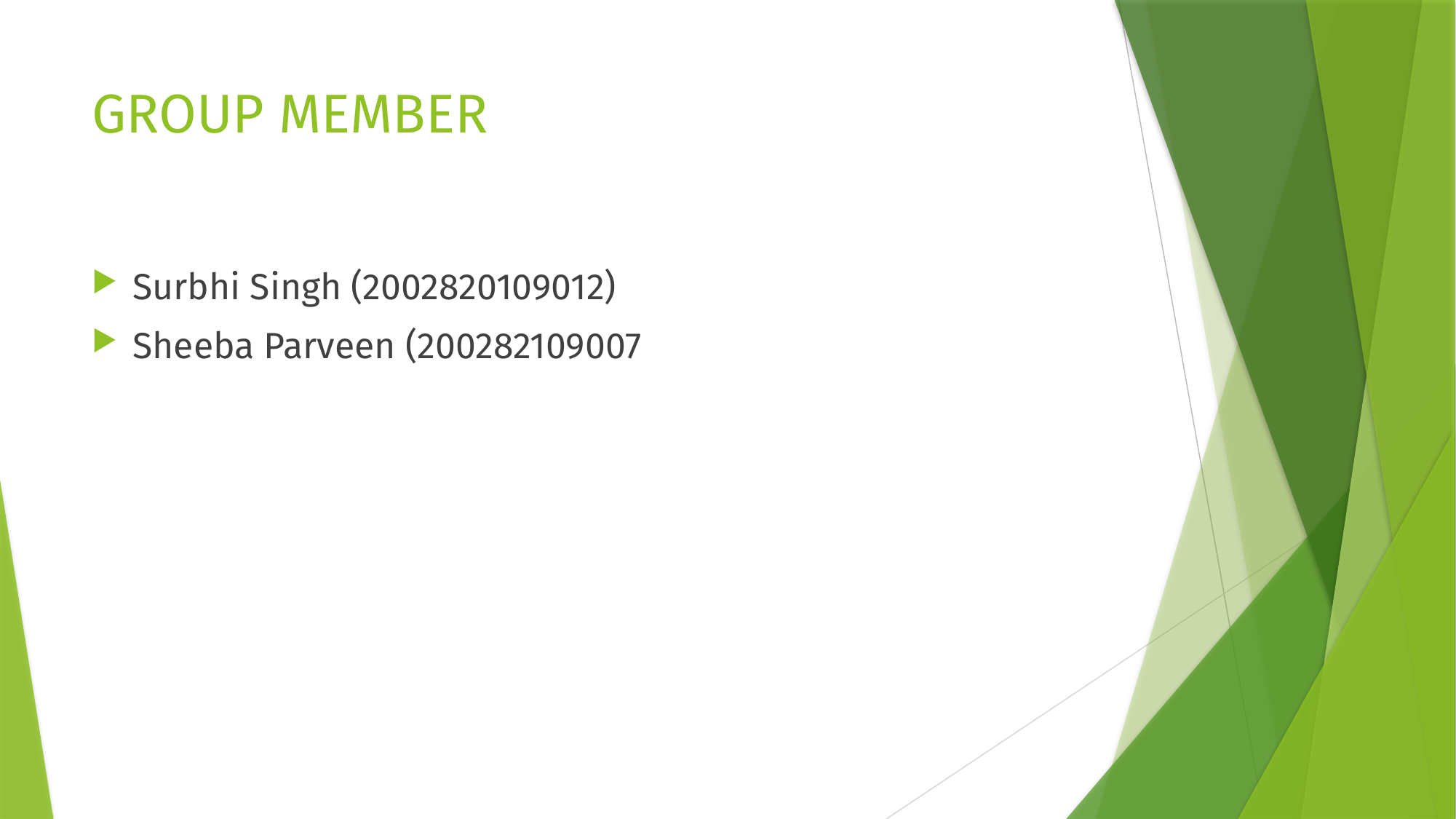

# GROUP MEMBER
Surbhi Singh (2002820109012)
Sheeba Parveen (200282109007